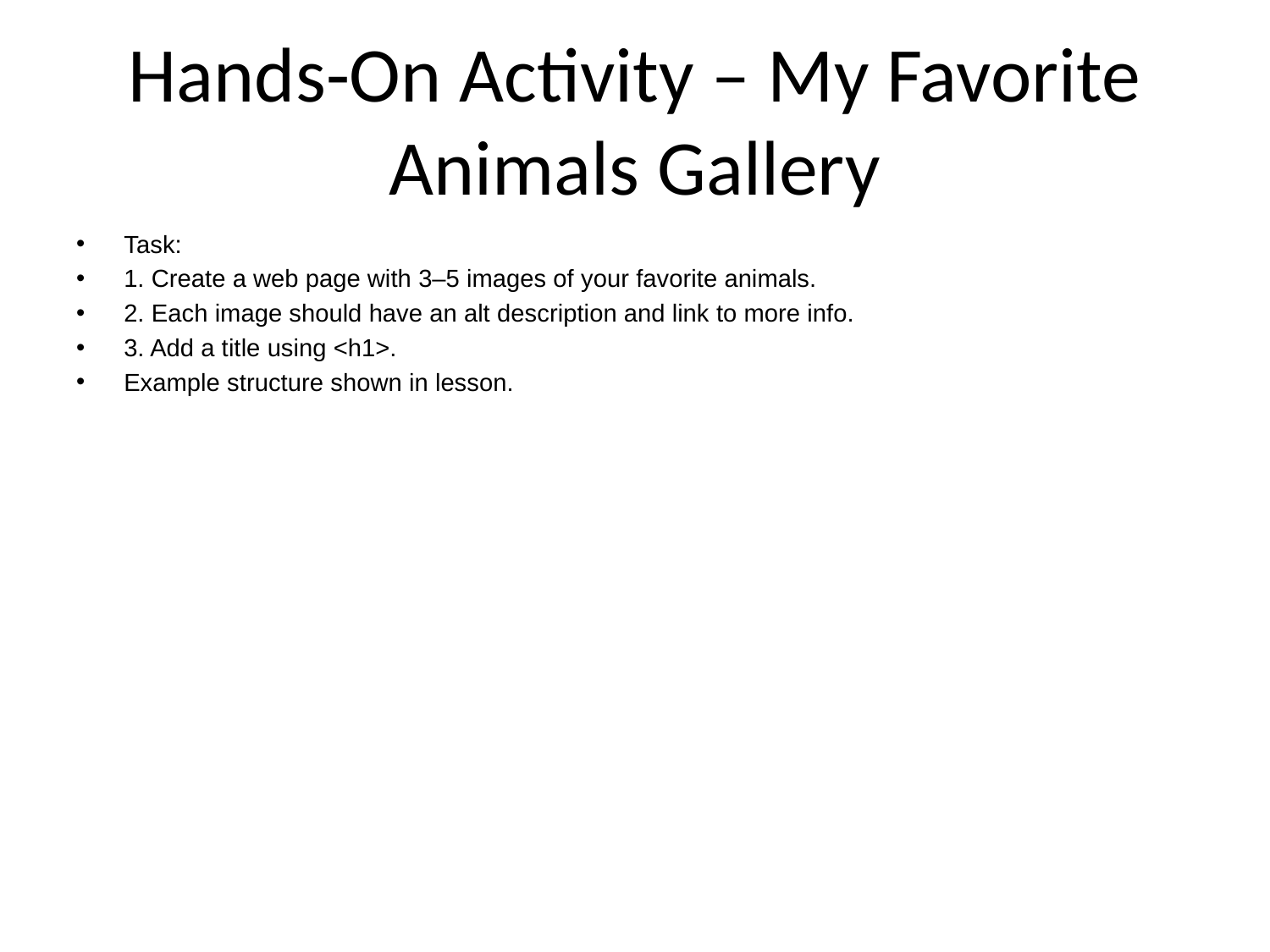

# Hands-On Activity – My Favorite Animals Gallery
Task:
1. Create a web page with 3–5 images of your favorite animals.
2. Each image should have an alt description and link to more info.
3. Add a title using <h1>.
Example structure shown in lesson.